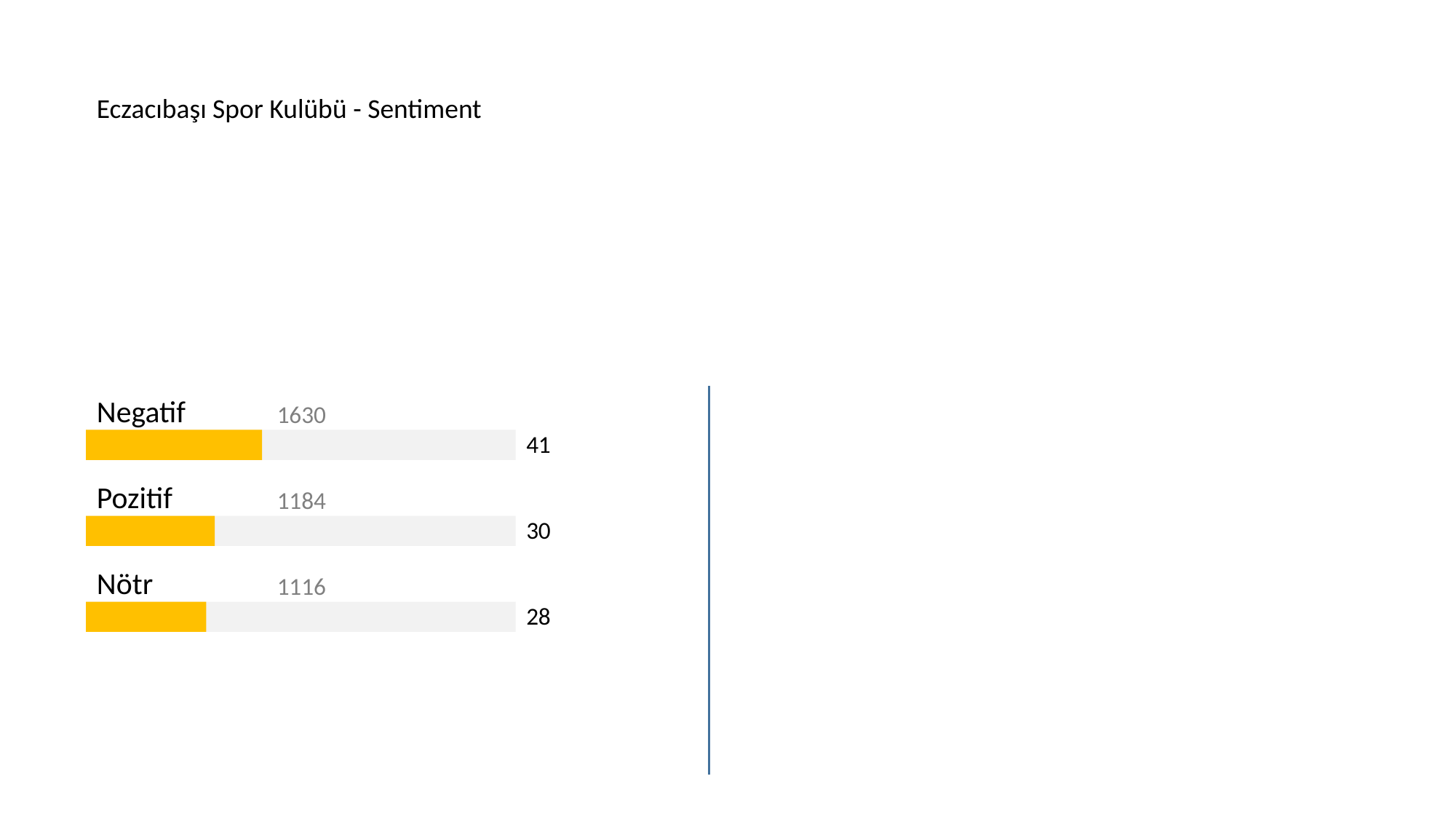

Eczacıbaşı Spor Kulübü - Sentiment
Negatif

1630
41

Pozitif
1184
30

Nötr
1116
28